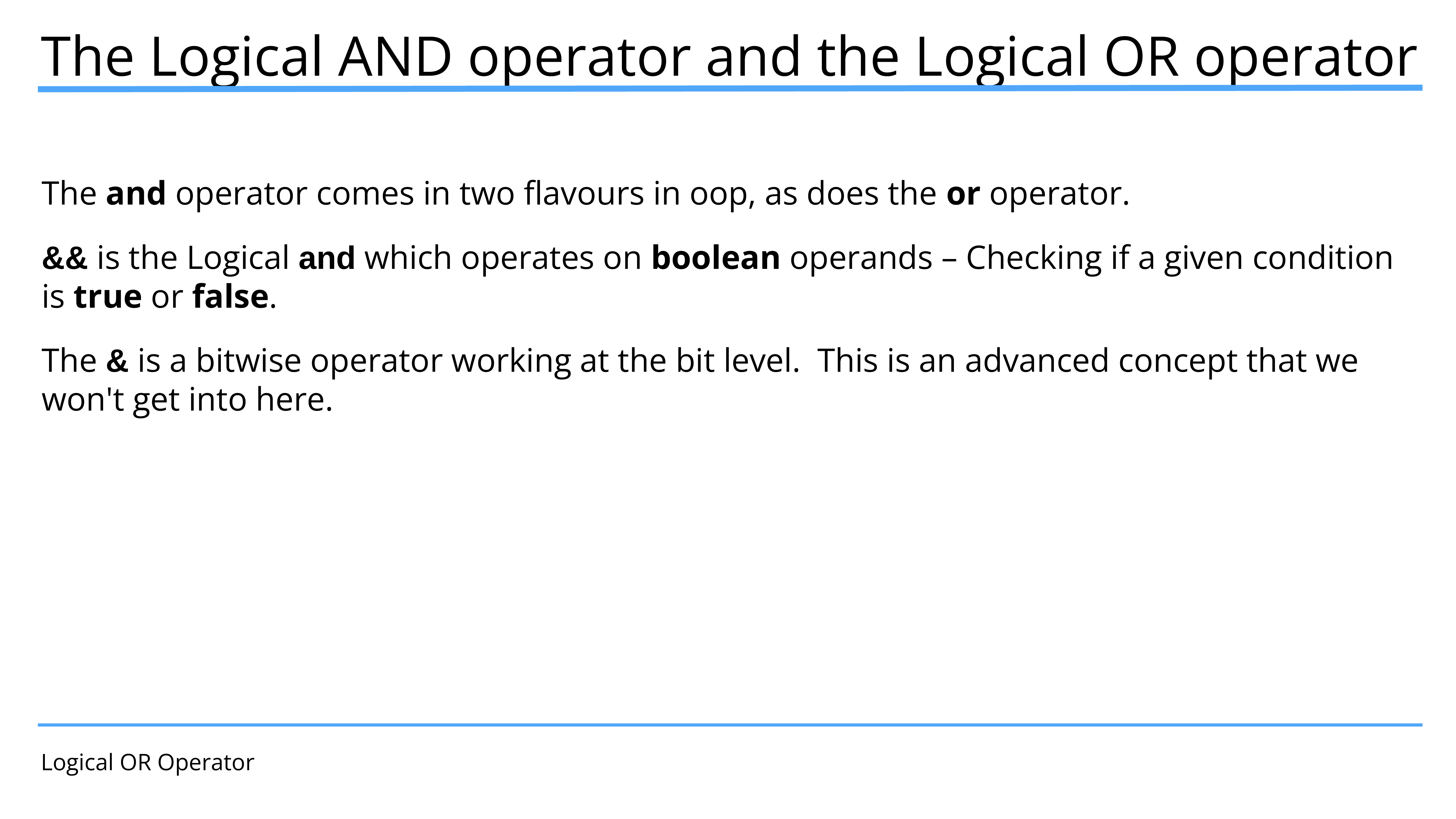

The Logical AND operator and the Logical OR operator
The and operator comes in two flavours in oop, as does the or operator.
&& is the Logical and which operates on boolean operands – Checking if a given condition is true or false.
The & is a bitwise operator working at the bit level.  This is an advanced concept that we won't get into here.

Logical OR Operator